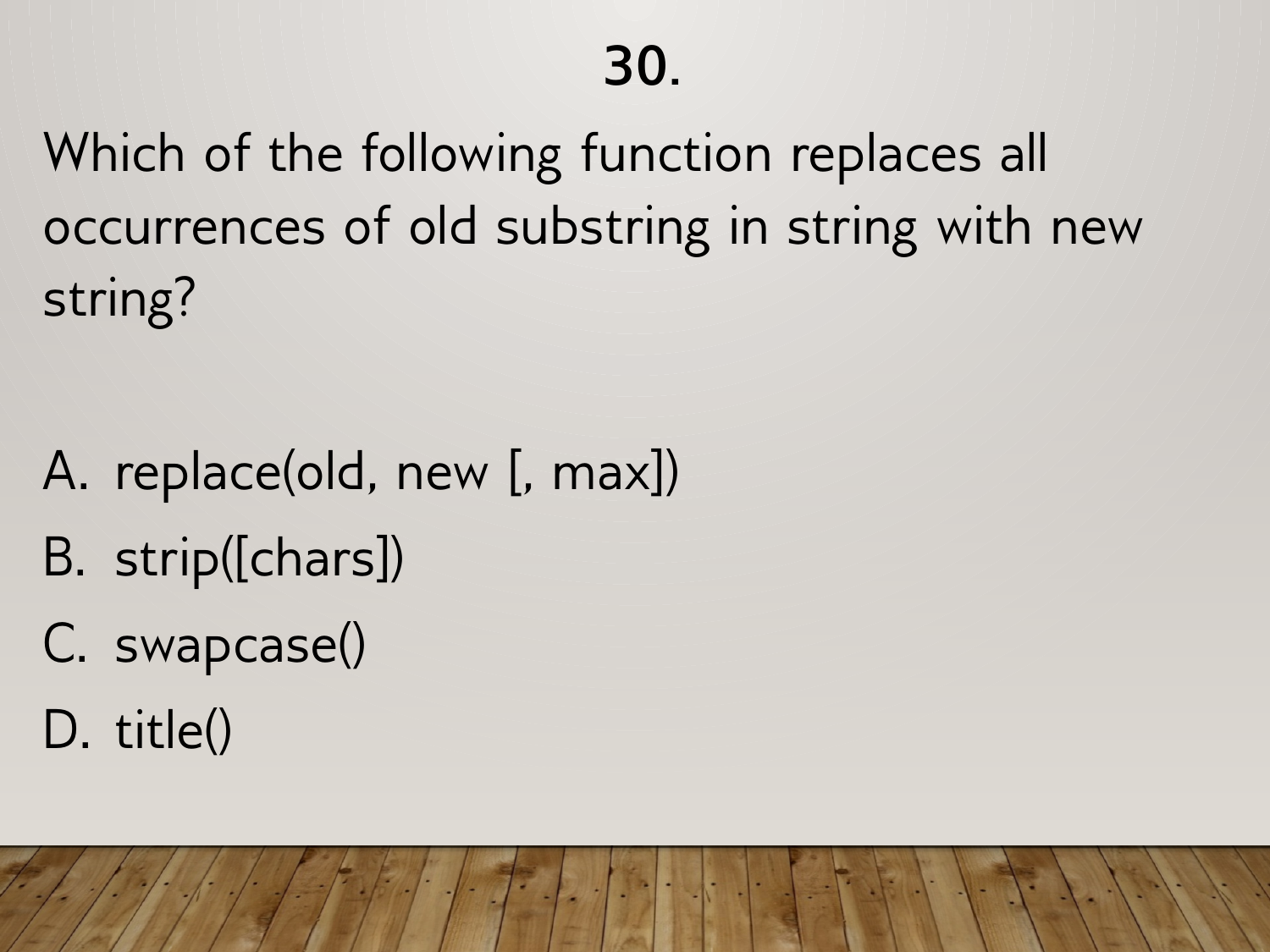

30.
Which of the following function replaces all occurrences of old substring in string with new string?

replace(old, new [, max])
strip([chars])
swapcase()
title()